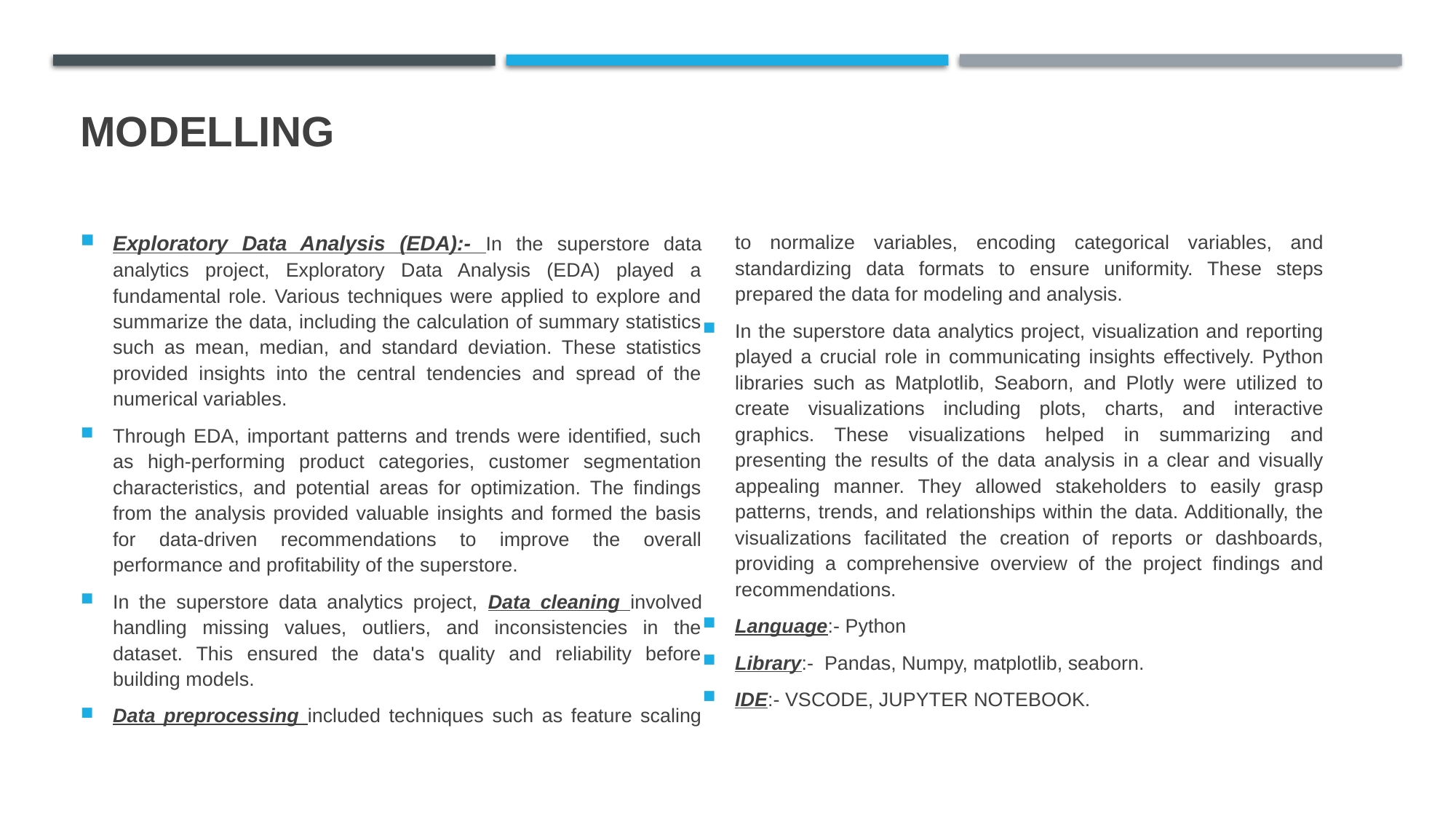

# MODELLING
Exploratory Data Analysis (EDA):- In the superstore data analytics project, Exploratory Data Analysis (EDA) played a fundamental role. Various techniques were applied to explore and summarize the data, including the calculation of summary statistics such as mean, median, and standard deviation. These statistics provided insights into the central tendencies and spread of the numerical variables.
Through EDA, important patterns and trends were identified, such as high-performing product categories, customer segmentation characteristics, and potential areas for optimization. The findings from the analysis provided valuable insights and formed the basis for data-driven recommendations to improve the overall performance and profitability of the superstore.
In the superstore data analytics project, Data cleaning involved handling missing values, outliers, and inconsistencies in the dataset. This ensured the data's quality and reliability before building models.
Data preprocessing included techniques such as feature scaling to normalize variables, encoding categorical variables, and standardizing data formats to ensure uniformity. These steps prepared the data for modeling and analysis.
In the superstore data analytics project, visualization and reporting played a crucial role in communicating insights effectively. Python libraries such as Matplotlib, Seaborn, and Plotly were utilized to create visualizations including plots, charts, and interactive graphics. These visualizations helped in summarizing and presenting the results of the data analysis in a clear and visually appealing manner. They allowed stakeholders to easily grasp patterns, trends, and relationships within the data. Additionally, the visualizations facilitated the creation of reports or dashboards, providing a comprehensive overview of the project findings and recommendations.
Language:- Python
Library:-  Pandas, Numpy, matplotlib, seaborn.
IDE:- VSCODE, JUPYTER NOTEBOOK.